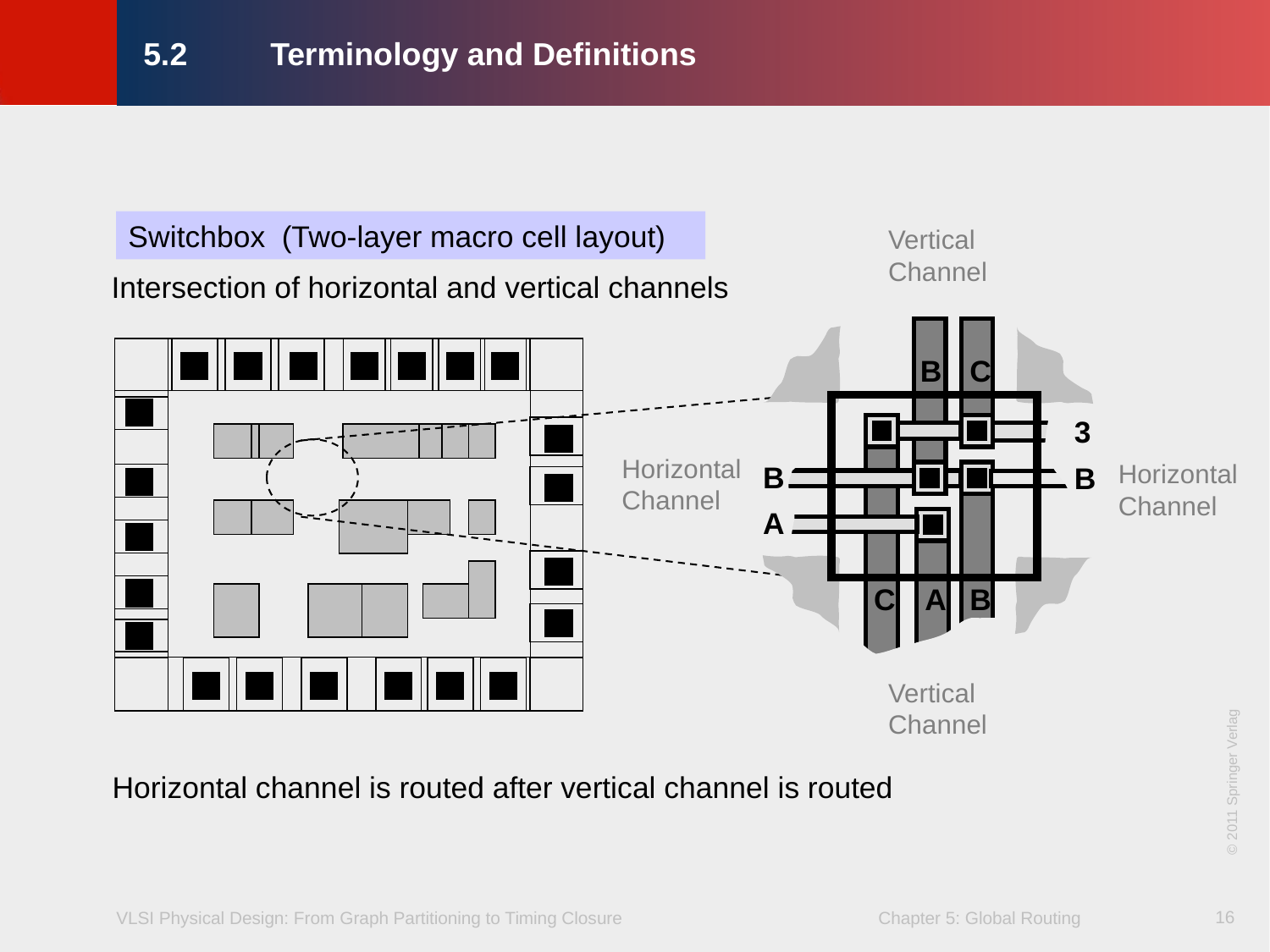

# 5.2	Terminology and Definitions

Vertical
Channel

B
C

3

Horizontal
Channel
B
B

A

C
A
B

Vertical
Channel
Switchbox  (Two-layer macro cell layout)
Intersection of horizontal and vertical channels

Horizontal
Channel

Horizontal channel is routed after vertical channel is routed
16